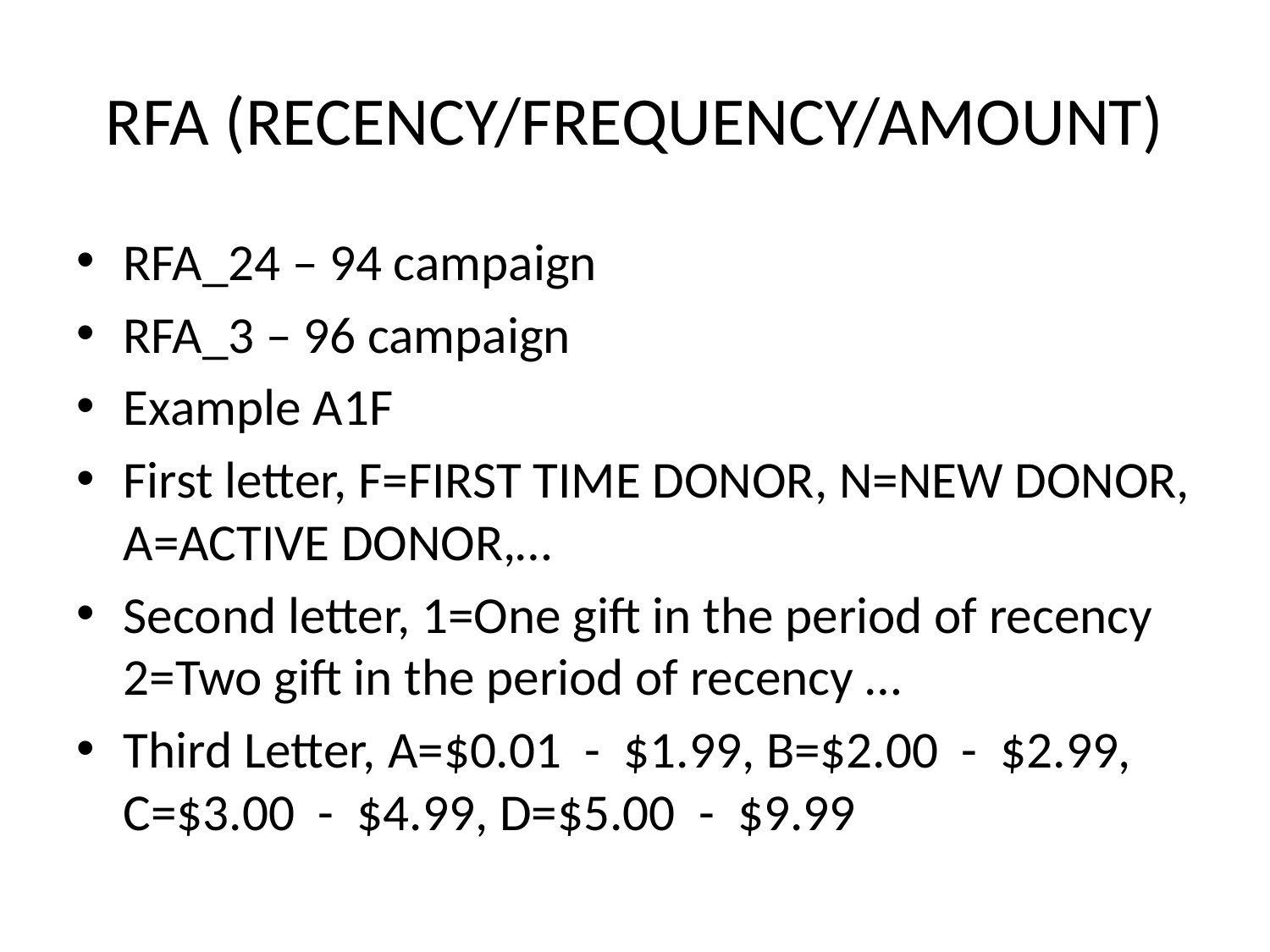

# RFA (RECENCY/FREQUENCY/AMOUNT)
RFA_24 – 94 campaign
RFA_3 – 96 campaign
Example A1F
First letter, F=FIRST TIME DONOR, N=NEW DONOR, A=ACTIVE DONOR,…
Second letter, 1=One gift in the period of recency 2=Two gift in the period of recency …
Third Letter, A=$0.01  -  $1.99, B=$2.00  -  $2.99, C=$3.00  -  $4.99, D=$5.00  -  $9.99